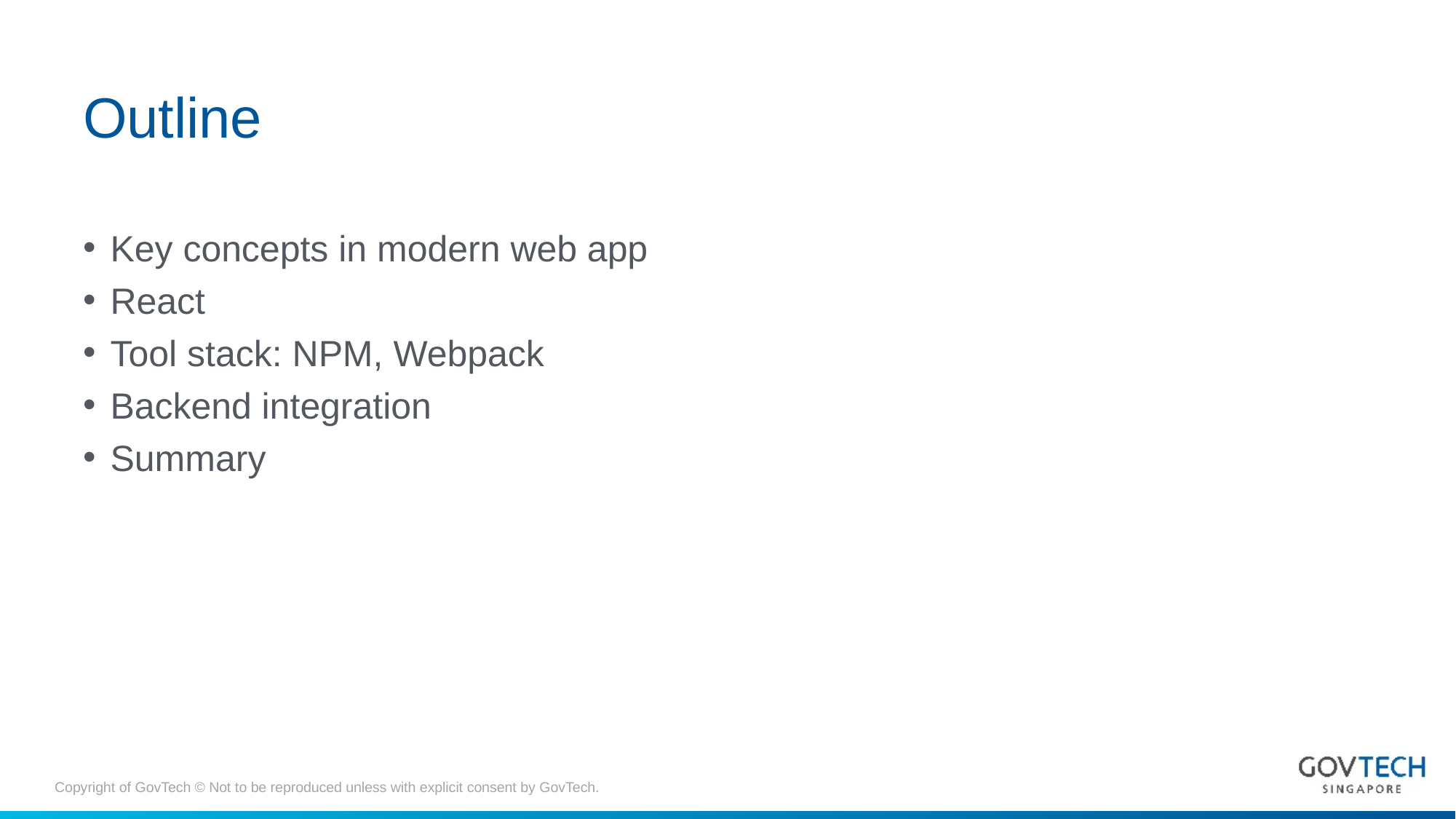

# Outline
Key concepts in modern web app
React
Tool stack: NPM, Webpack
Backend integration
Summary